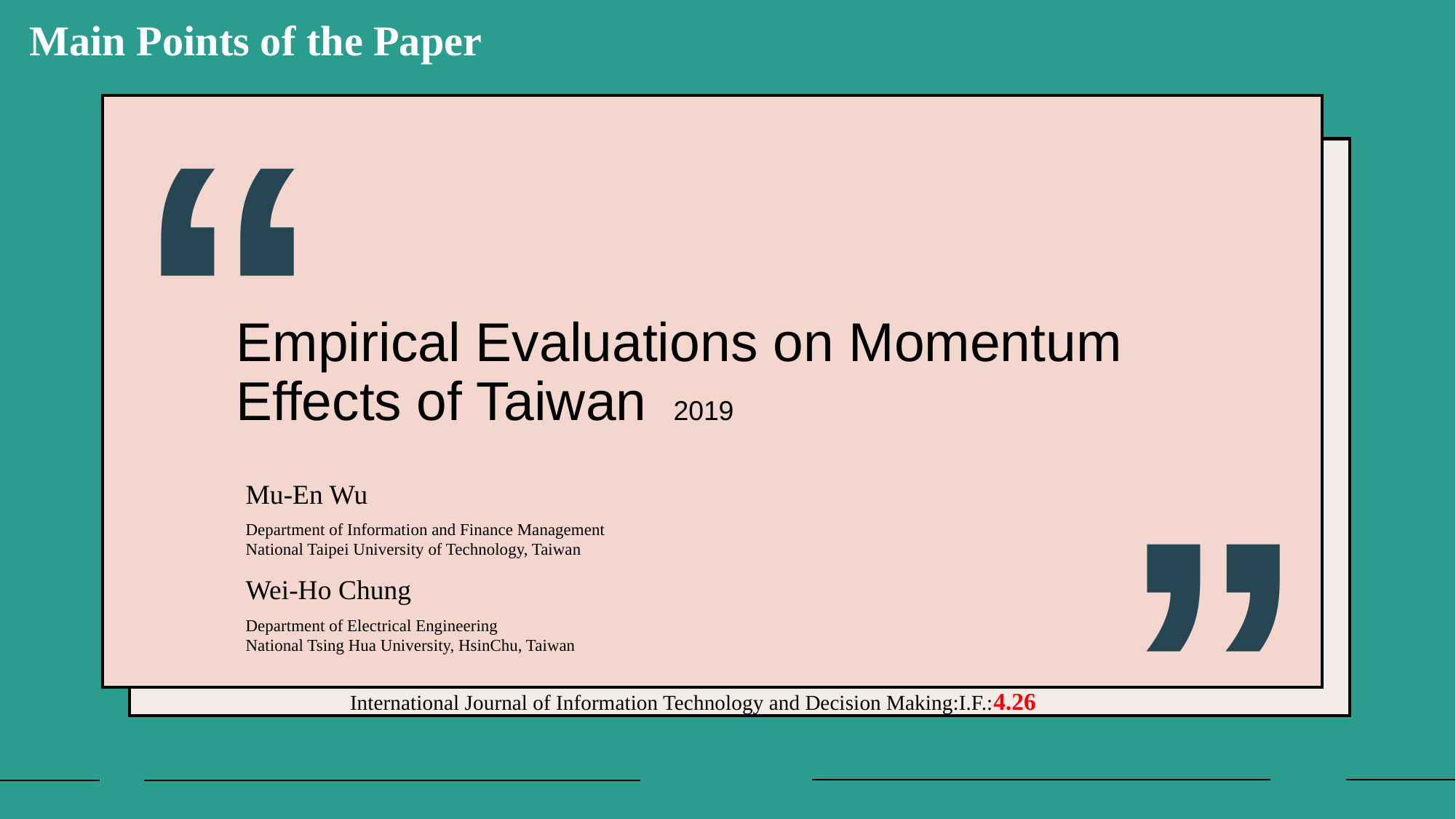

Main Points of the Paper
“
# Empirical Evaluations on Momentum Effects of Taiwan
2019
Mu-En Wu
Department of Information and Finance Management
National Taipei University of Technology, Taiwan
Wei-Ho Chung
Department of Electrical Engineering
National Tsing Hua University, HsinChu, Taiwan
”
International Journal of Information Technology and Decision Making:I.F.:4.26